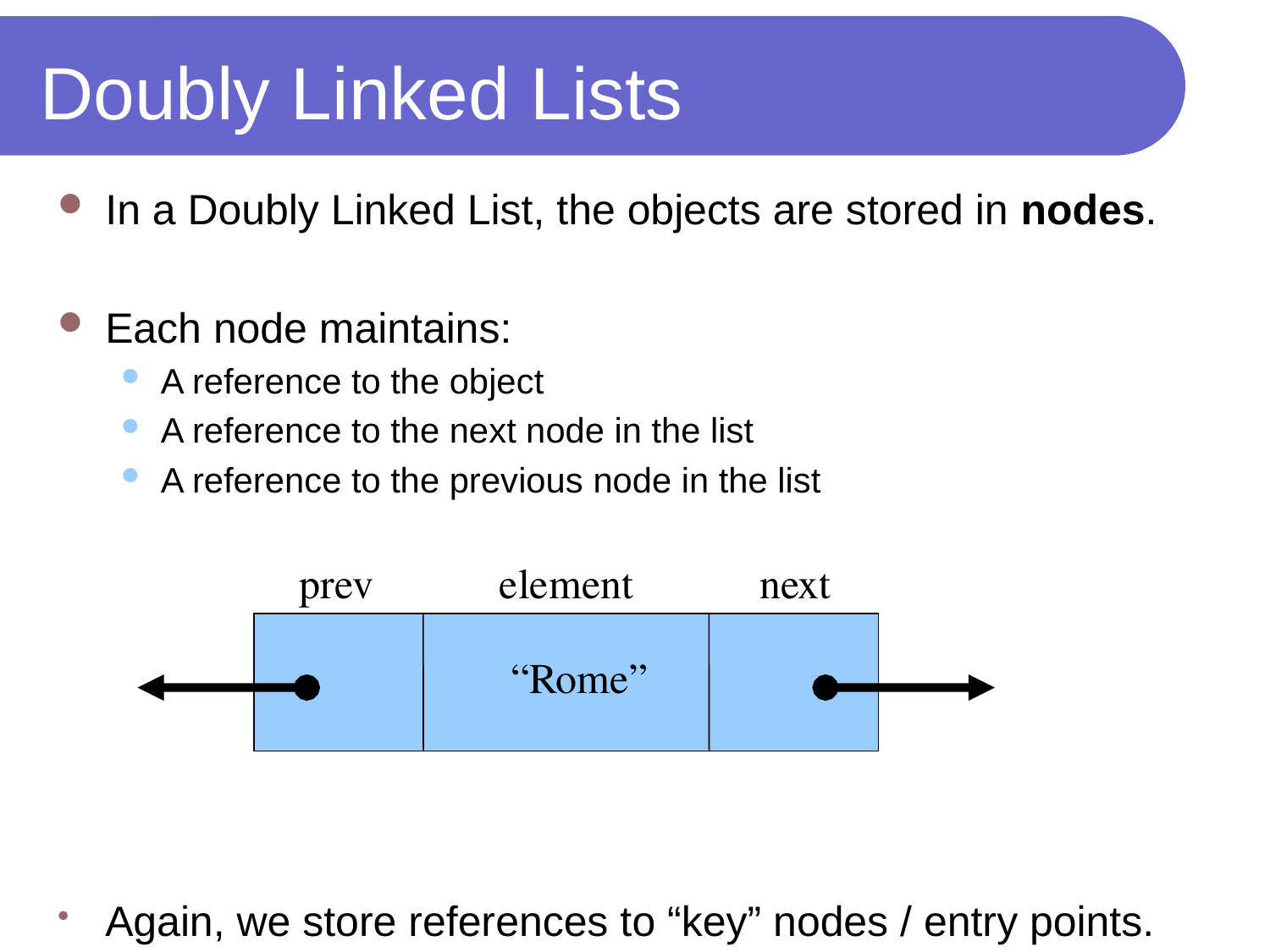

# Doubly Linked Lists
In a Doubly Linked List, the objects are stored in nodes.

Each node maintains:
A reference to the object
A reference to the next node in the list
A reference to the previous node in the list

Again, we store references to “key” nodes / entry points.
These provide us with a way of accessing the list

prev
element
next

“Rome”